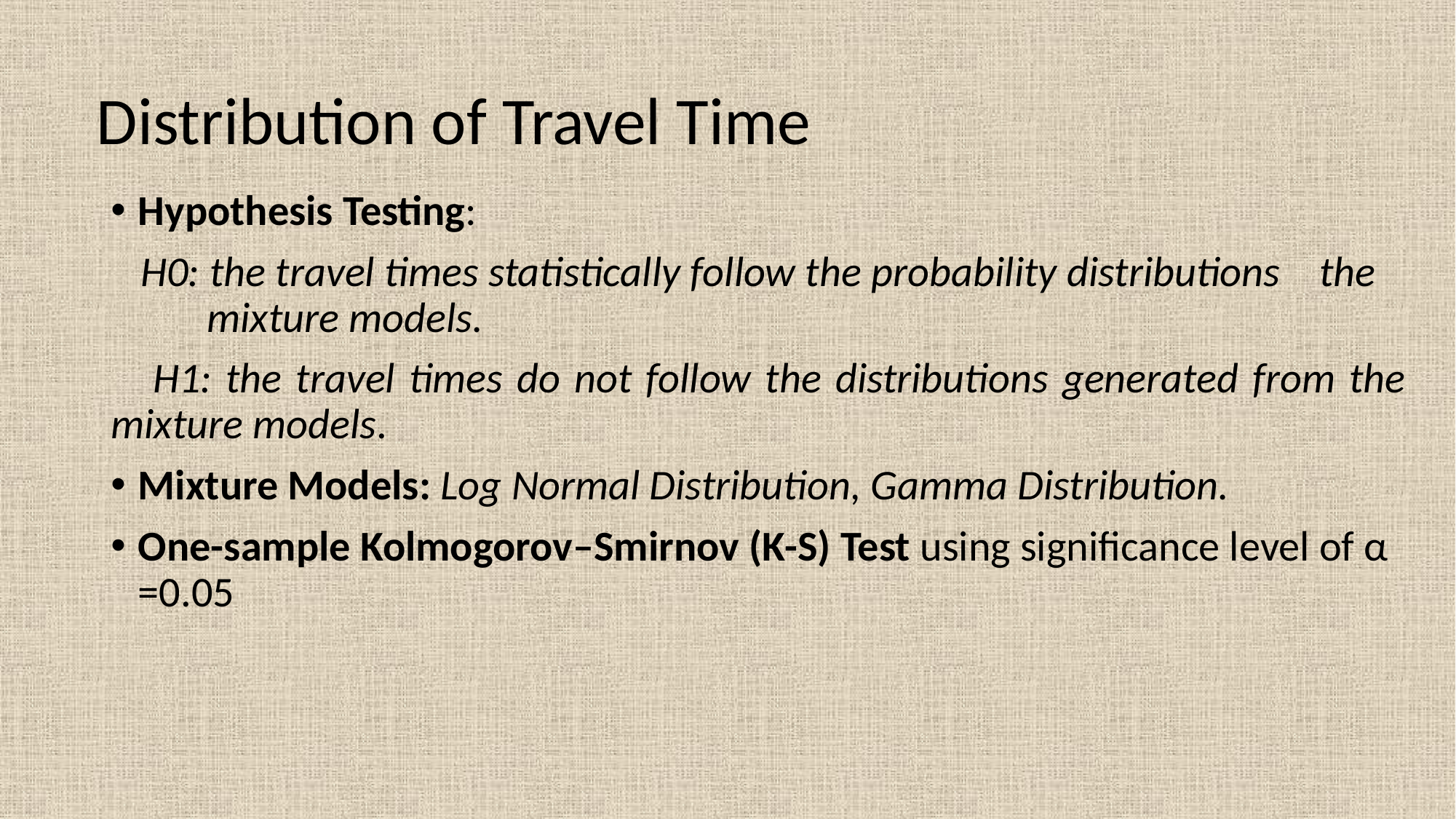

# Distribution of Travel Time
Hypothesis Testing:
   H0: the travel times statistically follow the probability distributions    the              mixture models.
   H1: the travel times do not follow the distributions generated from the mixture models.
Mixture Models: Log Normal Distribution, Gamma Distribution.
One-sample Kolmogorov–Smirnov (K-S) Test using significance level of α =0.05